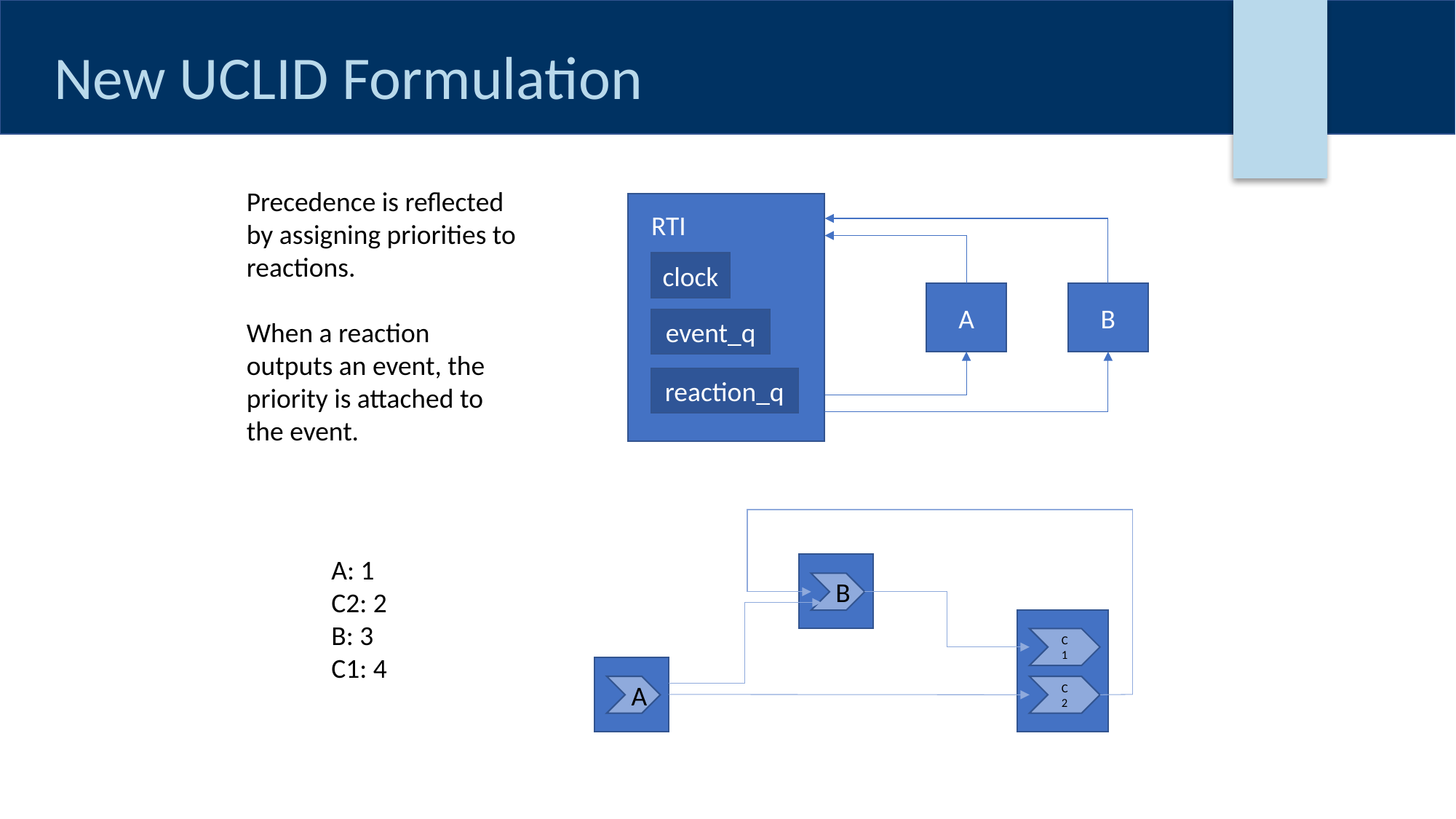

# New UCLID Formulation
Precedence is reflected by assigning priorities to reactions.

When a reaction outputs an event, the priority is attached to the event.

RTI
clock
event_q
reaction_q
A
B

B

C1

A
C2
A: 1
C2: 2
B: 3
C1: 4